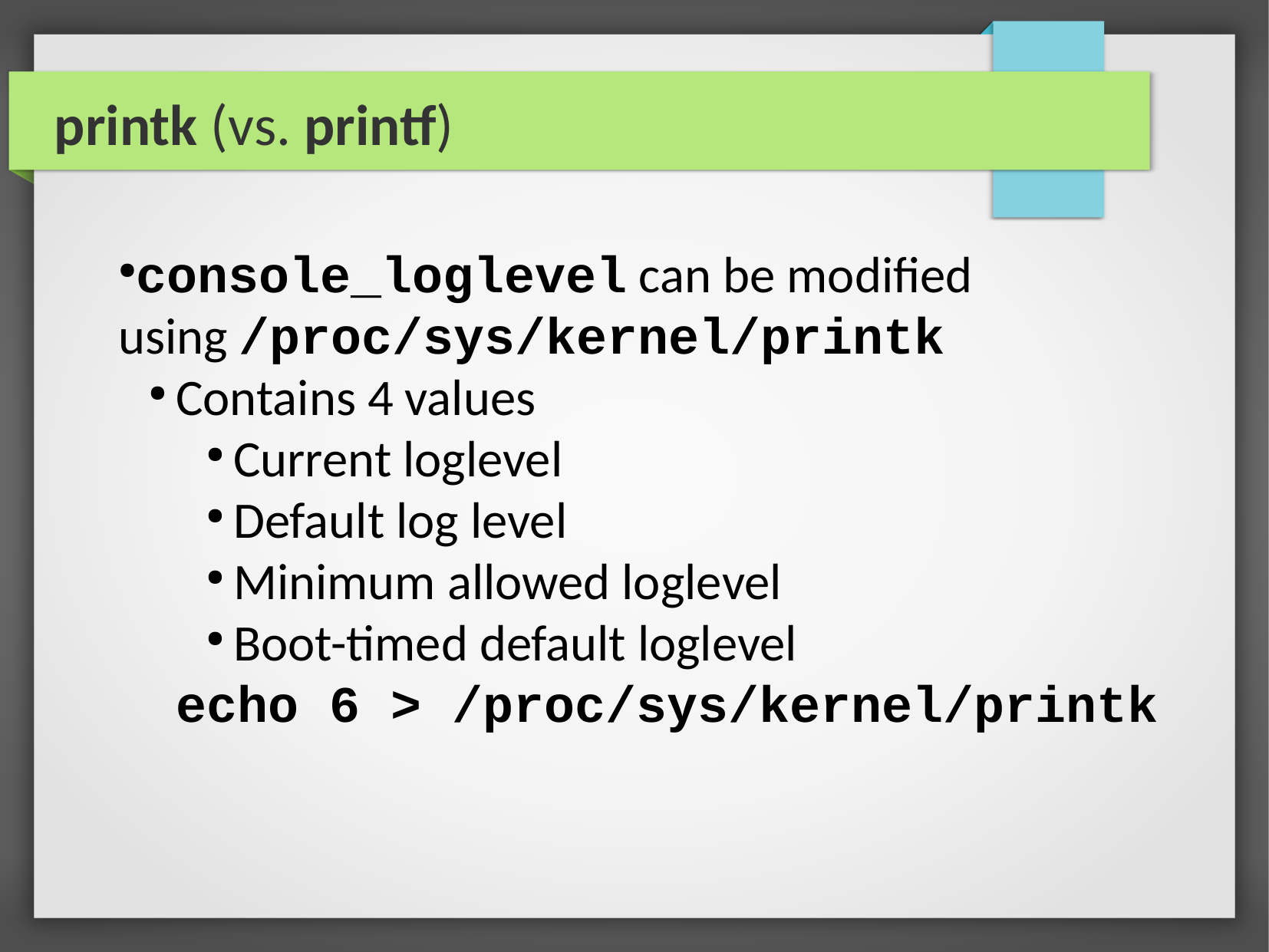

printk (vs. printf)

console_loglevel can be modified using /proc/sys/kernel/printk
Contains 4 values
Current loglevel
Default log level
Minimum allowed loglevel
Boot-timed default loglevel
echo 6 > /proc/sys/kernel/printk